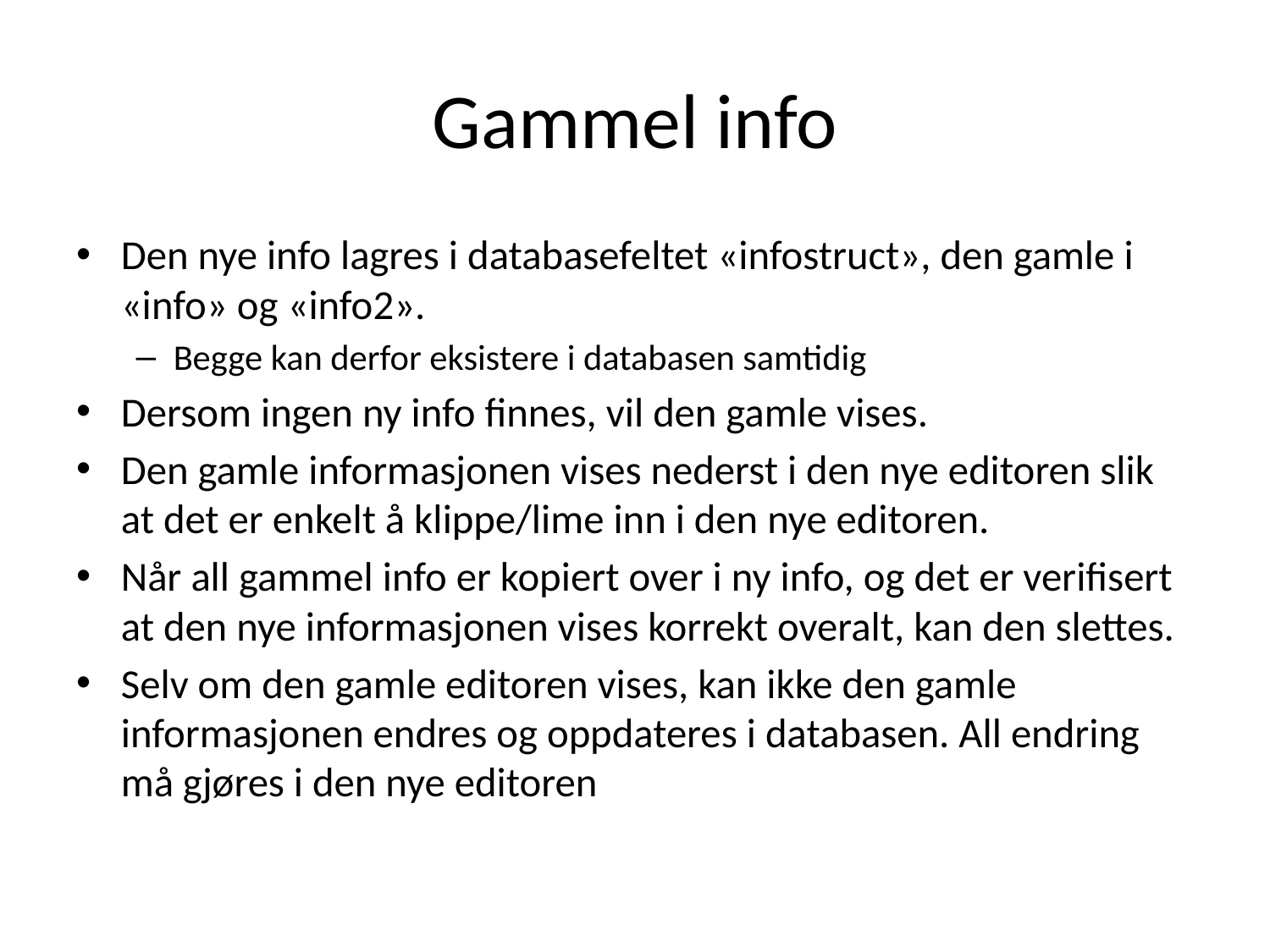

# Gammel info
Den nye info lagres i databasefeltet «infostruct», den gamle i «info» og «info2».
Begge kan derfor eksistere i databasen samtidig
Dersom ingen ny info finnes, vil den gamle vises.
Den gamle informasjonen vises nederst i den nye editoren slik at det er enkelt å klippe/lime inn i den nye editoren.
Når all gammel info er kopiert over i ny info, og det er verifisert at den nye informasjonen vises korrekt overalt, kan den slettes.
Selv om den gamle editoren vises, kan ikke den gamle informasjonen endres og oppdateres i databasen. All endring må gjøres i den nye editoren